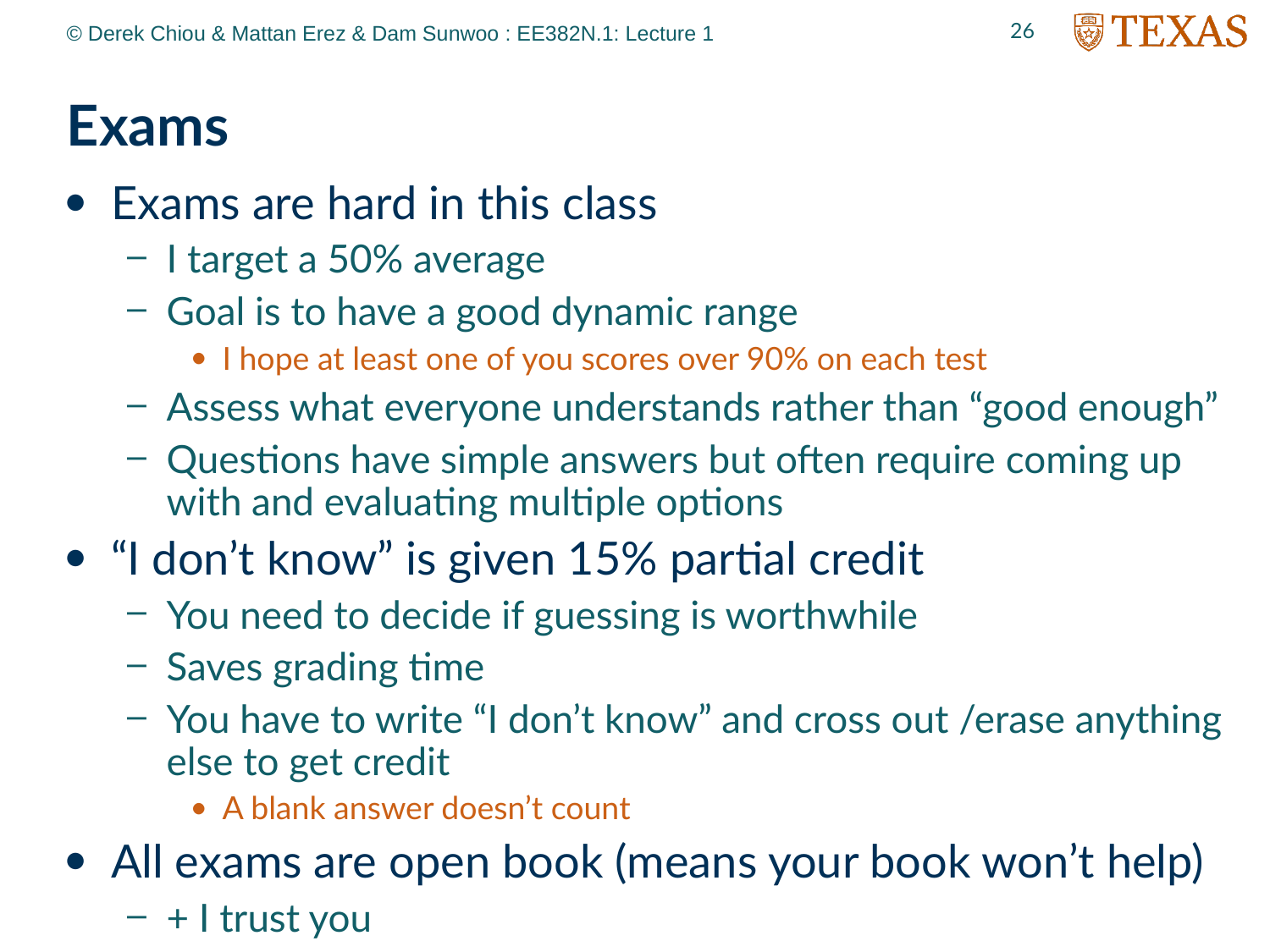

26
© Derek Chiou & Mattan Erez & Dam Sunwoo : EE382N.1: Lecture 1
# Exams
Exams are hard in this class
I target a 50% average
Goal is to have a good dynamic range
I hope at least one of you scores over 90% on each test
Assess what everyone understands rather than “good enough”
Questions have simple answers but often require coming up with and evaluating multiple options
“I don’t know” is given 15% partial credit
You need to decide if guessing is worthwhile
Saves grading time
You have to write “I don’t know” and cross out /erase anything else to get credit
A blank answer doesn’t count
All exams are open book (means your book won’t help)
+ I trust you